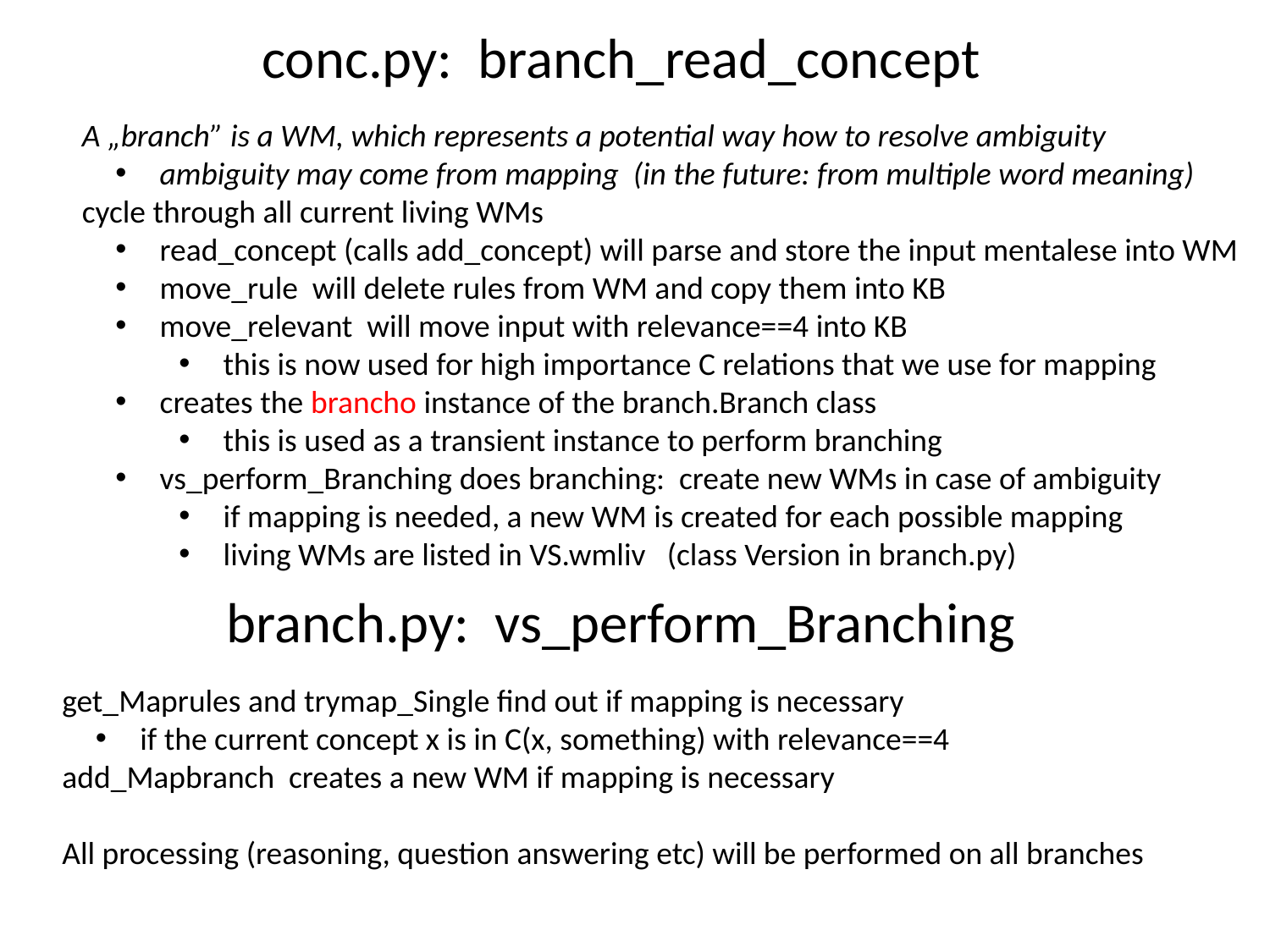

# conc.py:  branch_read_concept
A „branch” is a WM, which represents a potential way how to resolve ambiguity
  ambiguity may come from mapping  (in the future: from multiple word meaning)
cycle through all current living WMs
  read_concept (calls add_concept) will parse and store the input mentalese into WM
  move_rule  will delete rules from WM and copy them into KB
  move_relevant  will move input with relevance==4 into KB
  this is now used for high importance C relations that we use for mapping
  creates the brancho instance of the branch.Branch class
  this is used as a transient instance to perform branching
  vs_perform_Branching does branching:  create new WMs in case of ambiguity
  if mapping is needed, a new WM is created for each possible mapping
  living WMs are listed in VS.wmliv   (class Version in branch.py)
branch.py:  vs_perform_Branching
get_Maprules and trymap_Single find out if mapping is necessary
  if the current concept x is in C(x, something) with relevance==4
add_Mapbranch  creates a new WM if mapping is necessary

All processing (reasoning, question answering etc) will be performed on all branches